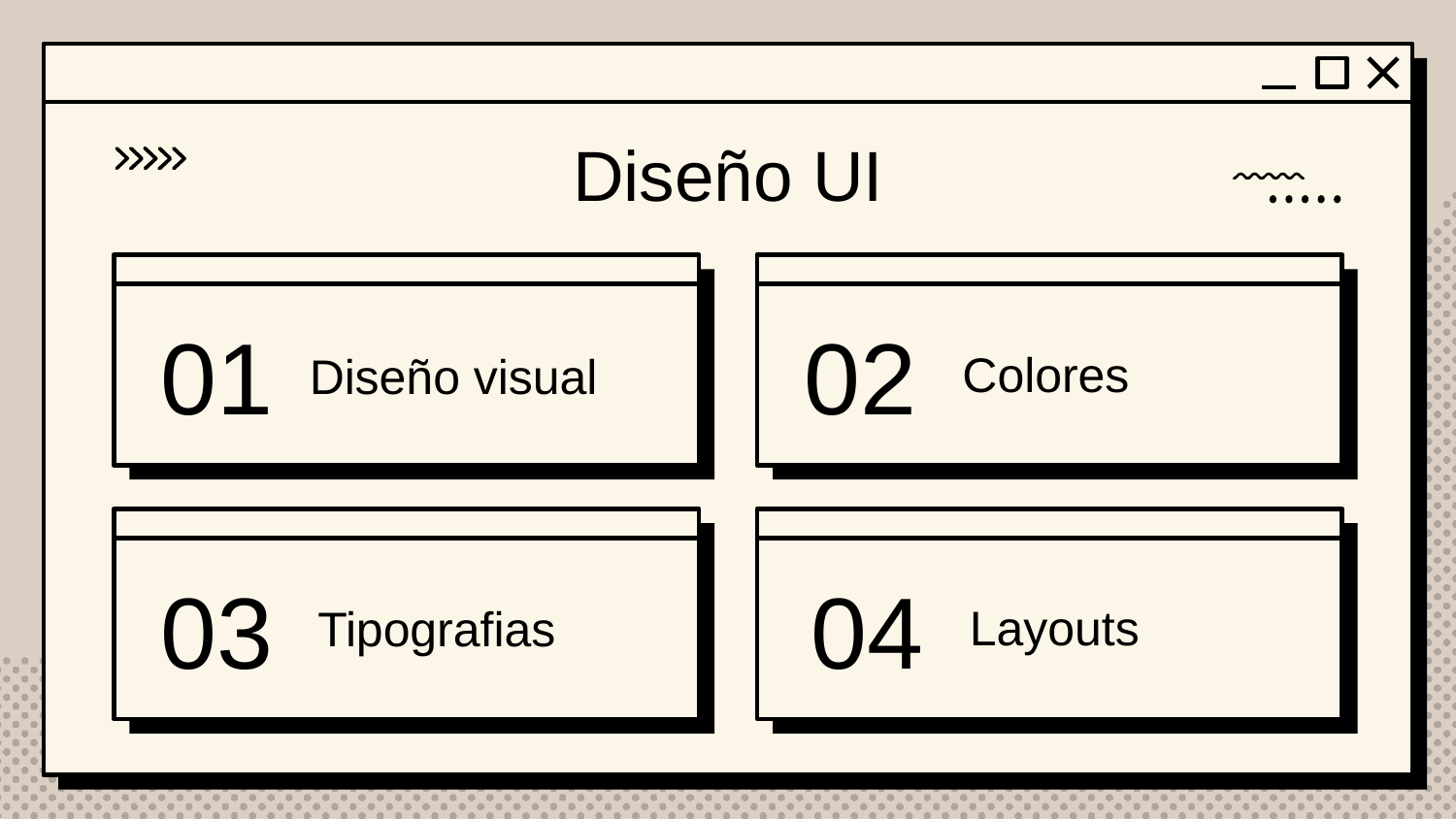

Diseño UI

# 01
02
Colores
Diseño visual

04
03
Layouts
Tipografias